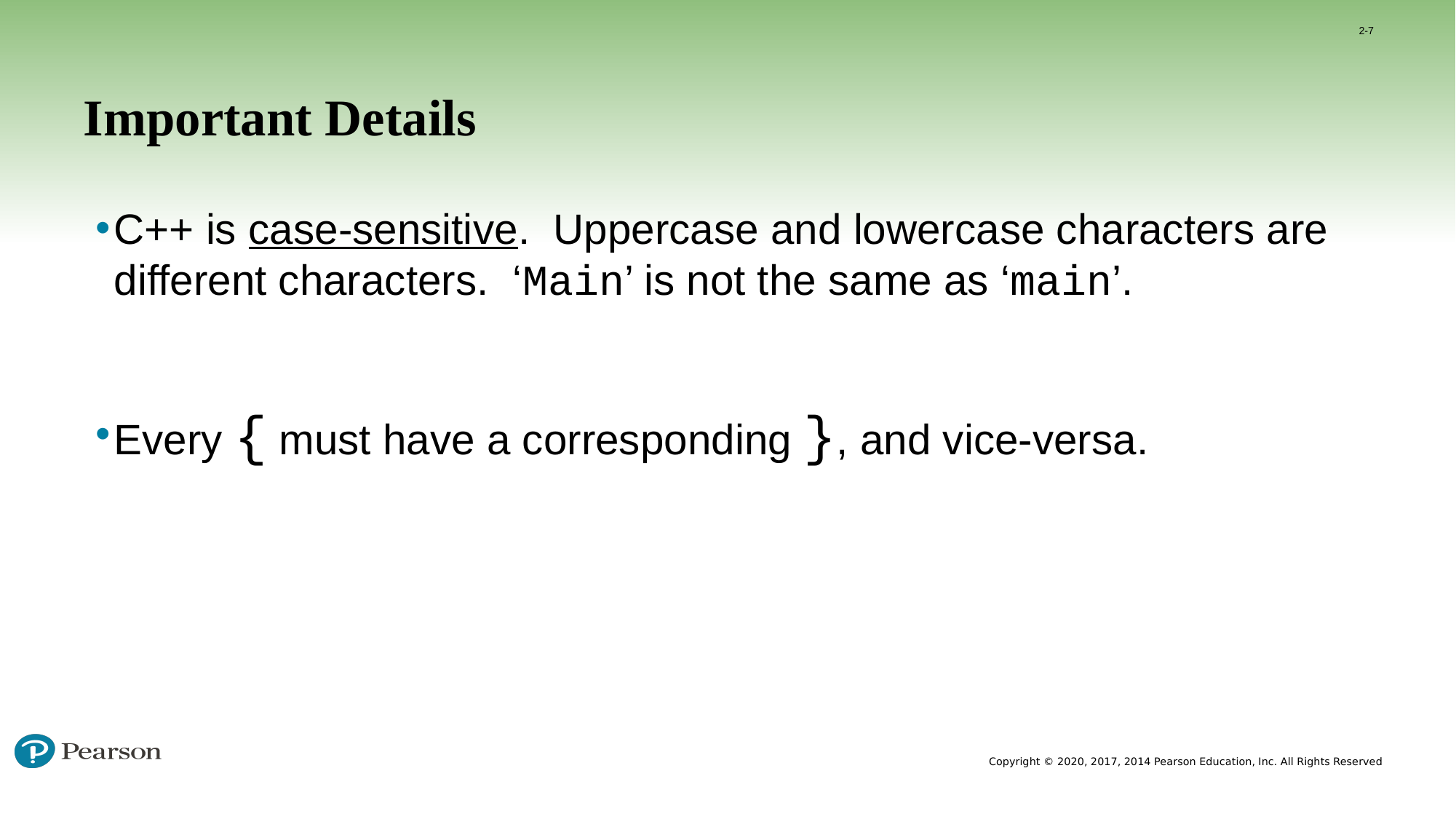

2-7
# Important Details
C++ is case-sensitive.  Uppercase and lowercase characters are different characters.  ‘Main’ is not the same as ‘main’.

Every { must have a corresponding }, and vice-versa.